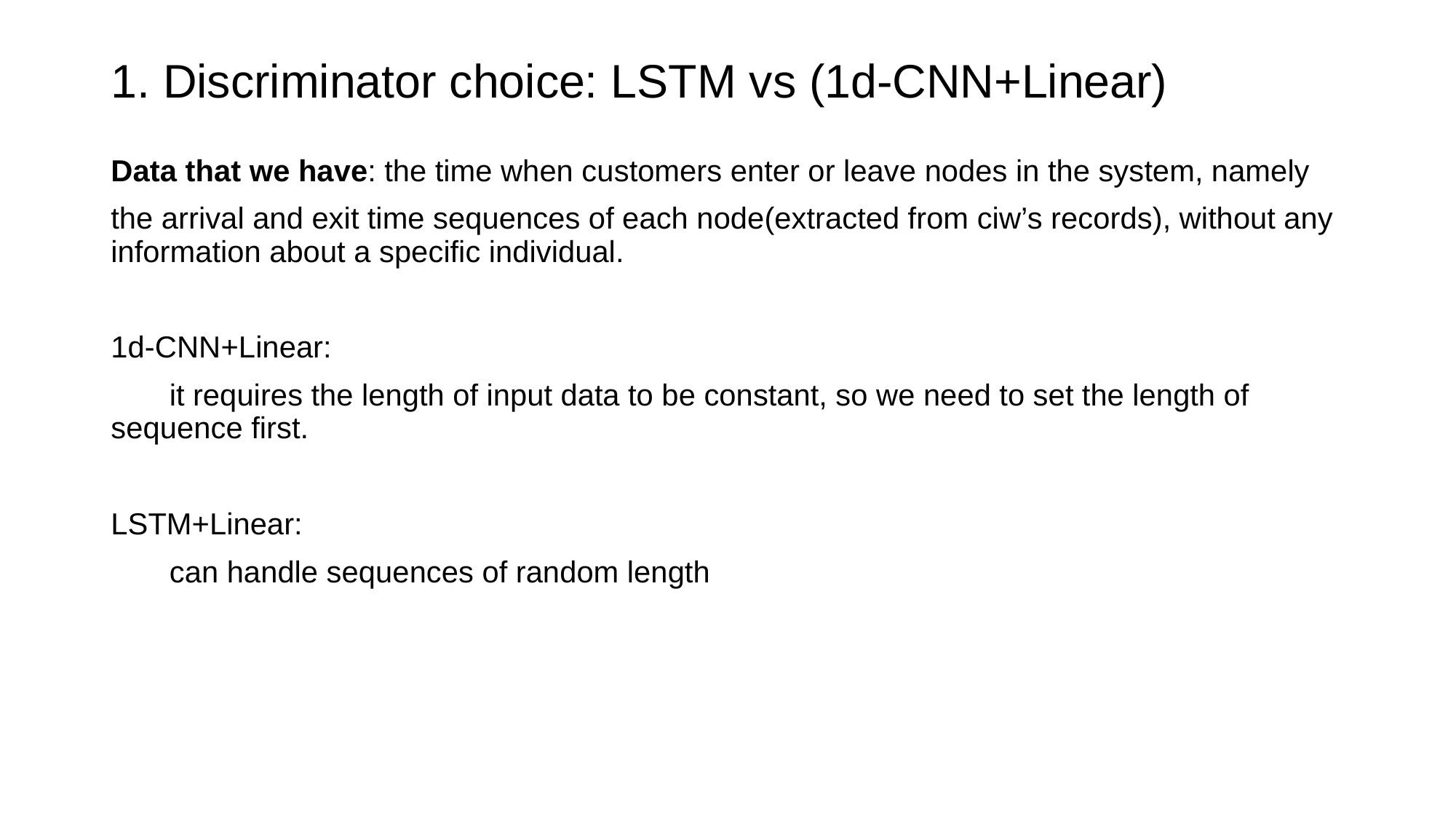

# 1. Discriminator choice: LSTM vs (1d-CNN+Linear)
Data that we have: the time when customers enter or leave nodes in the system, namely
the arrival and exit time sequences of each node(extracted from ciw’s records), without any information about a specific individual.

1d-CNN+Linear:
       it requires the length of input data to be constant, so we need to set the length of sequence first.

LSTM+Linear:
       can handle sequences of random length